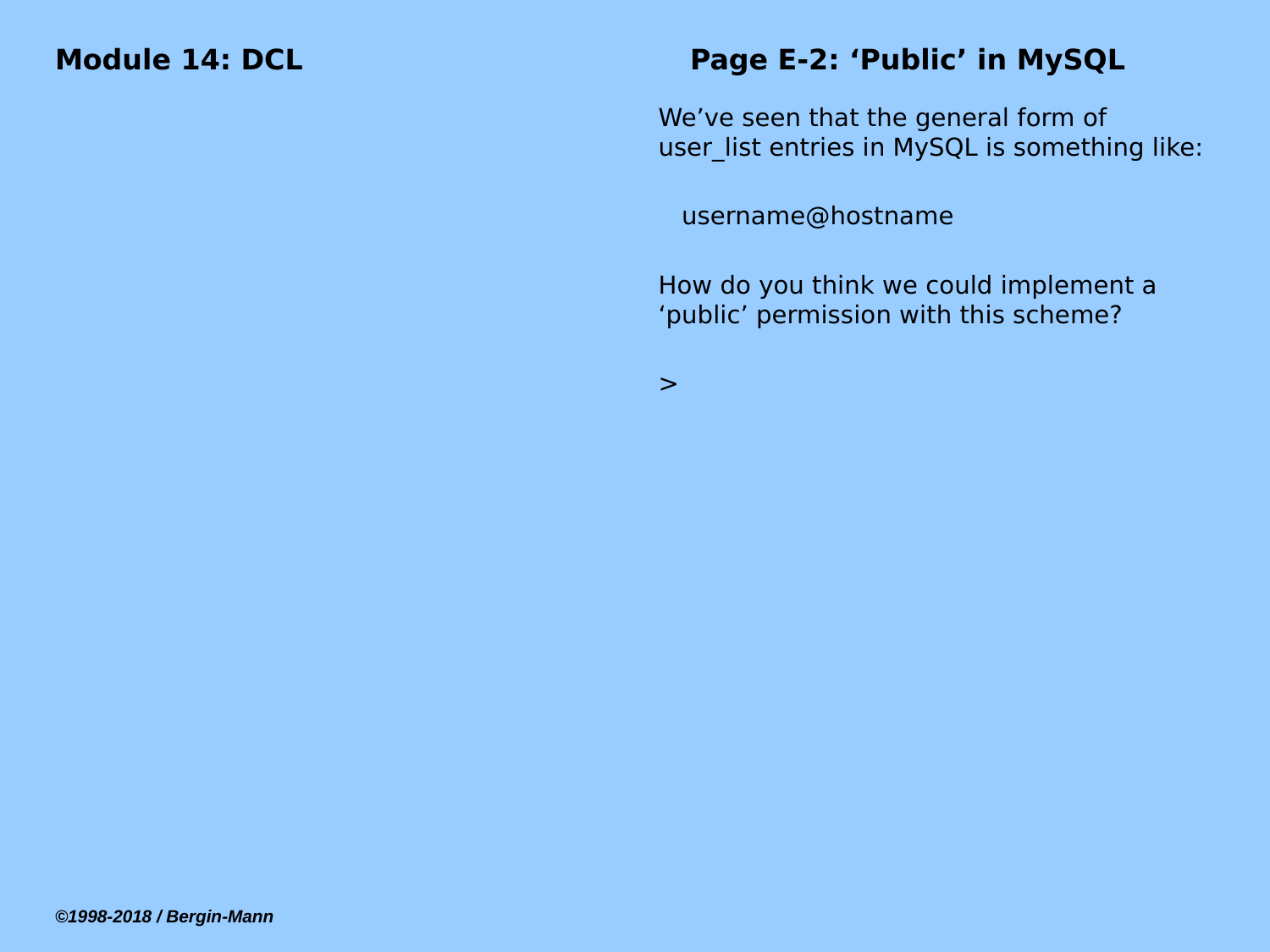

# Module 14: DCL				Page E-2: ‘Public’ in MySQL

We’ve seen that the general form of user_list entries in MySQL is something like:

   username@hostname

How do you think we could implement a ‘public’ permission with this scheme?

>

©1998-2018 / Bergin-Mann